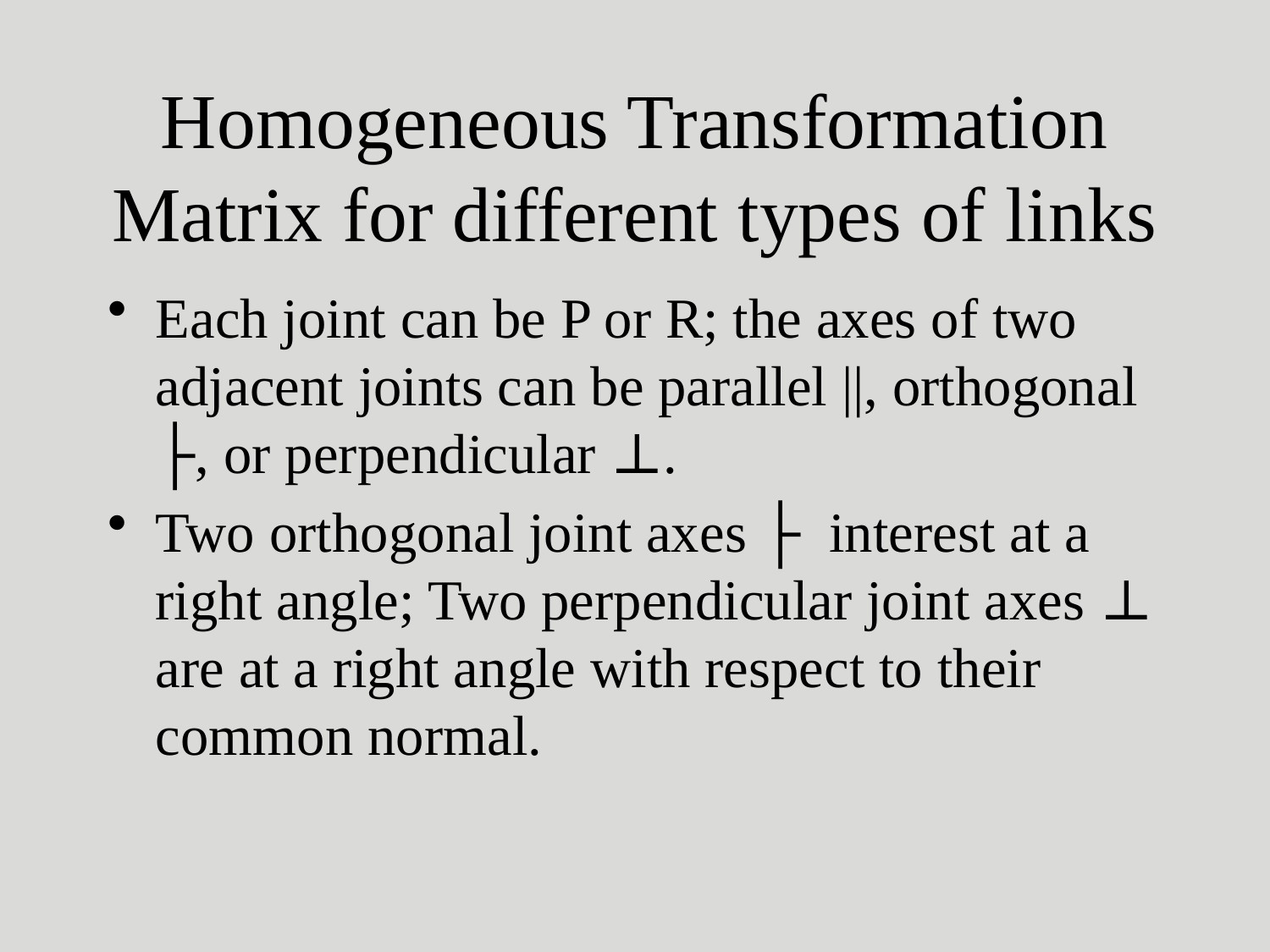

# Homogeneous Transformation Matrix for different types of links
Each joint can be P or R; the axes of two adjacent joints can be parallel ||, orthogonal ├, or perpendicular ⊥.
Two orthogonal joint axes ├  interest at a right angle; Two perpendicular joint axes ⊥ are at a right angle with respect to their common normal.